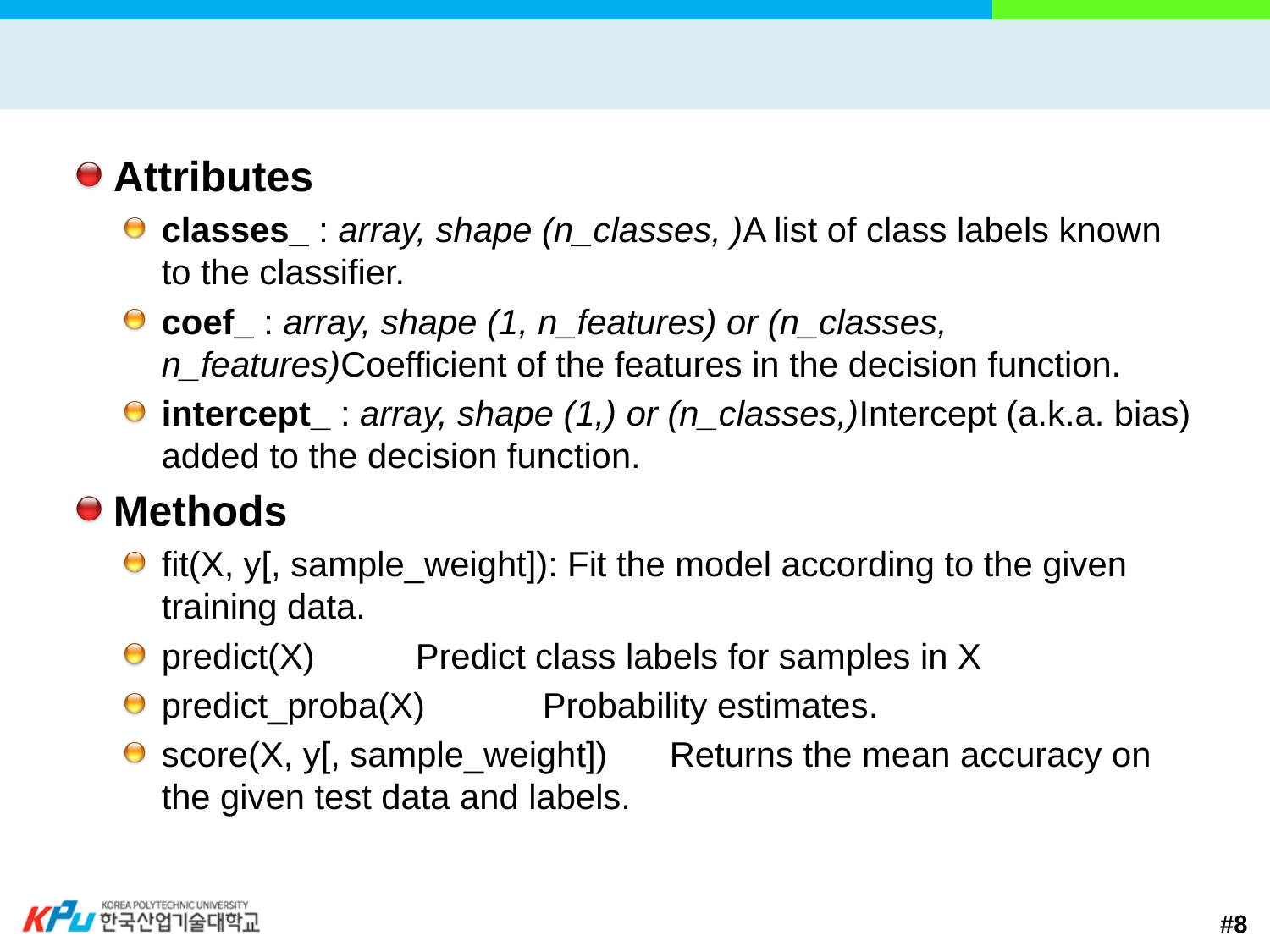

#
Attributes
classes_ : array, shape (n_classes, )A list of class labels known to the classifier.
coef_ : array, shape (1, n_features) or (n_classes, n_features)Coefficient of the features in the decision function.
intercept_ : array, shape (1,) or (n_classes,)Intercept (a.k.a. bias) added to the decision function.
Methods
fit(X, y[, sample_weight]): Fit the model according to the given training data.
predict(X)	Predict class labels for samples in X
predict_proba(X)	Probability estimates.
score(X, y[, sample_weight])	Returns the mean accuracy on the given test data and labels.